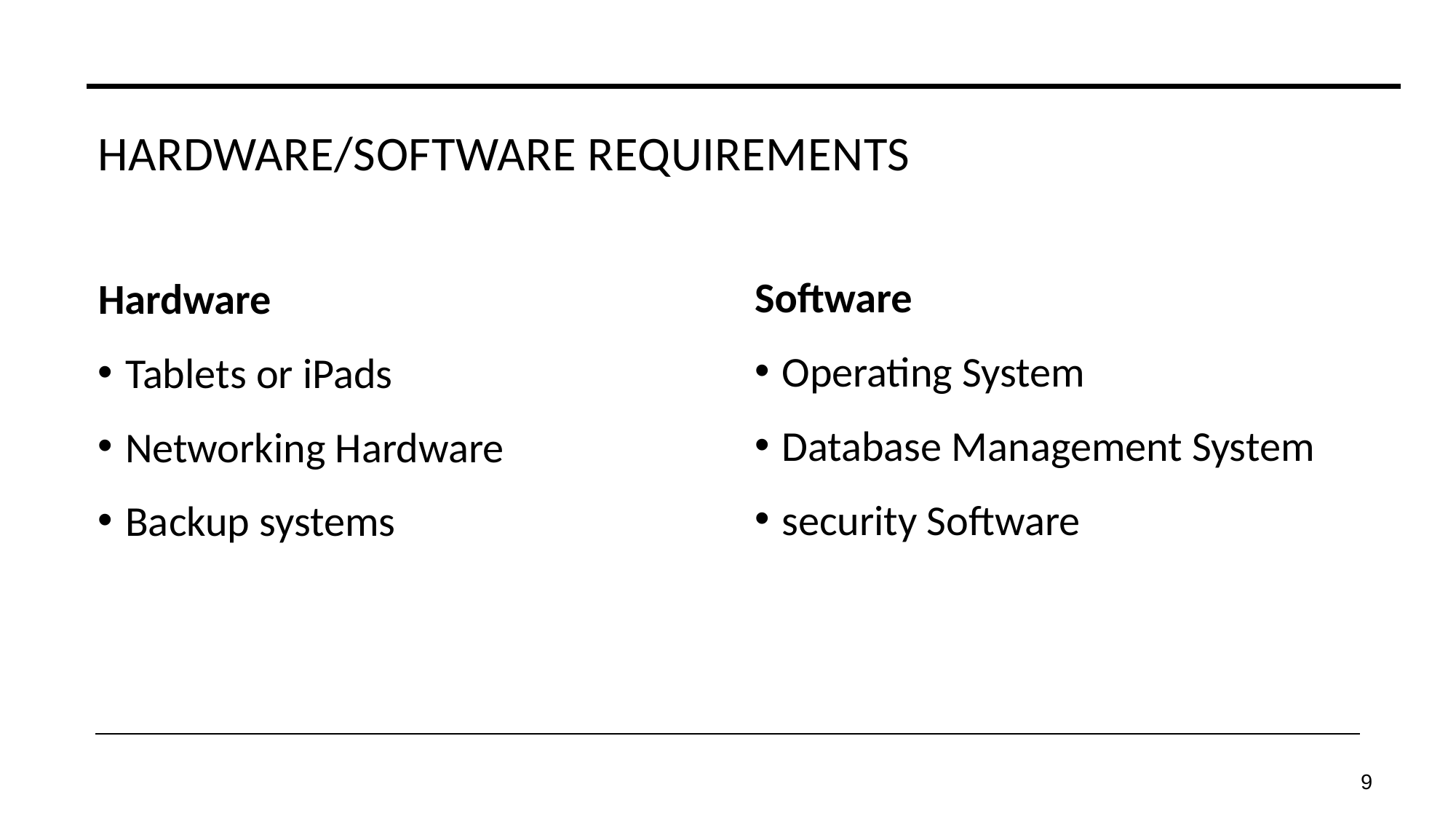

# Hardware/software requirements
Software
Operating System
Database Management System
security Software
Hardware
Tablets or iPads
Networking Hardware
Backup systems
9